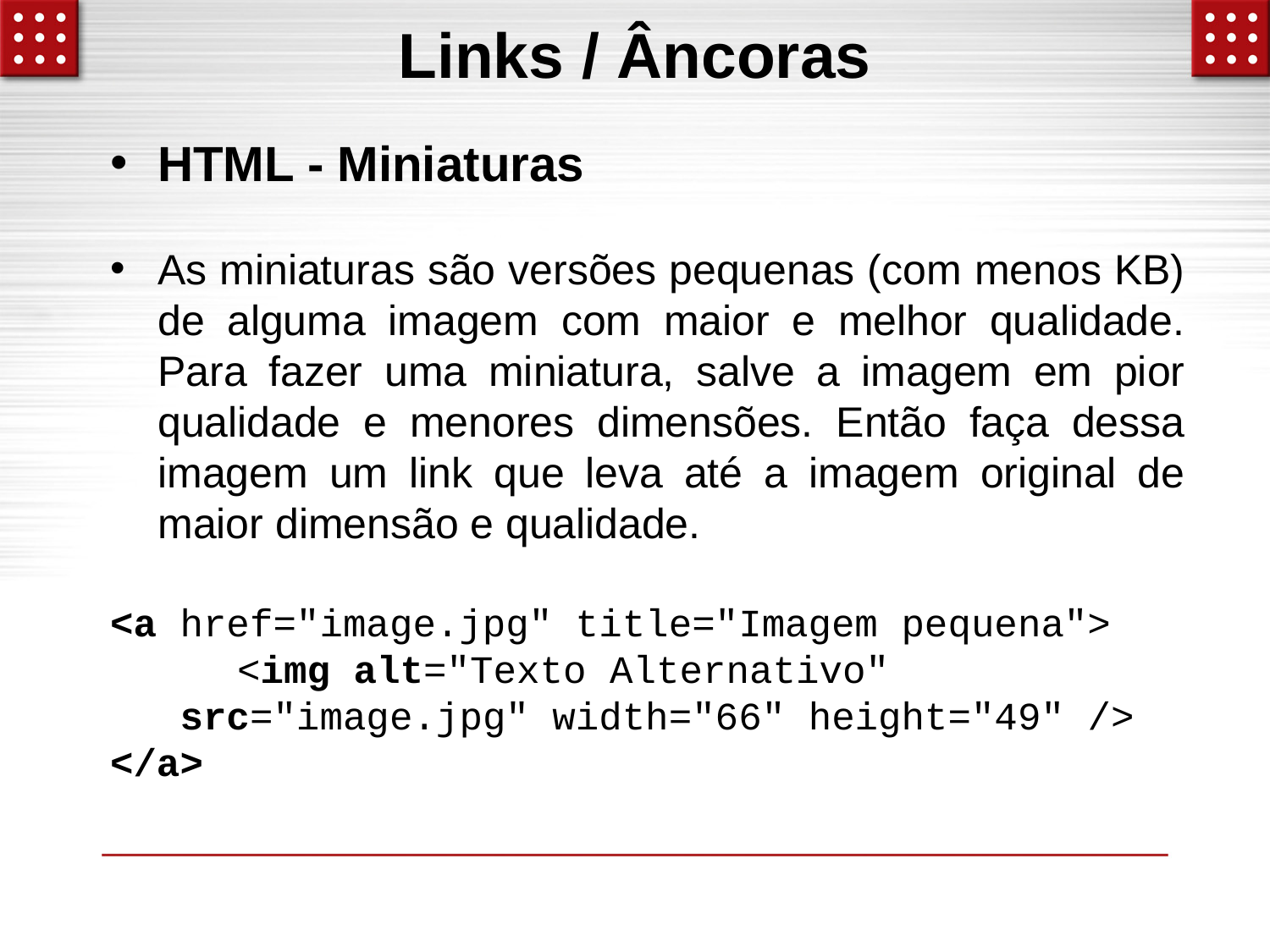

# Links / Âncoras
HTML - Miniaturas

As miniaturas são versões pequenas (com menos KB) de alguma imagem com maior e melhor qualidade. Para fazer uma miniatura, salve a imagem em pior qualidade e menores dimensões. Então faça dessa imagem um link que leva até a imagem original de maior dimensão e qualidade.

<a href="image.jpg" title="Imagem pequena">
	<img alt="Texto Alternativo"
   src="image.jpg" width="66" height="49" />
</a>